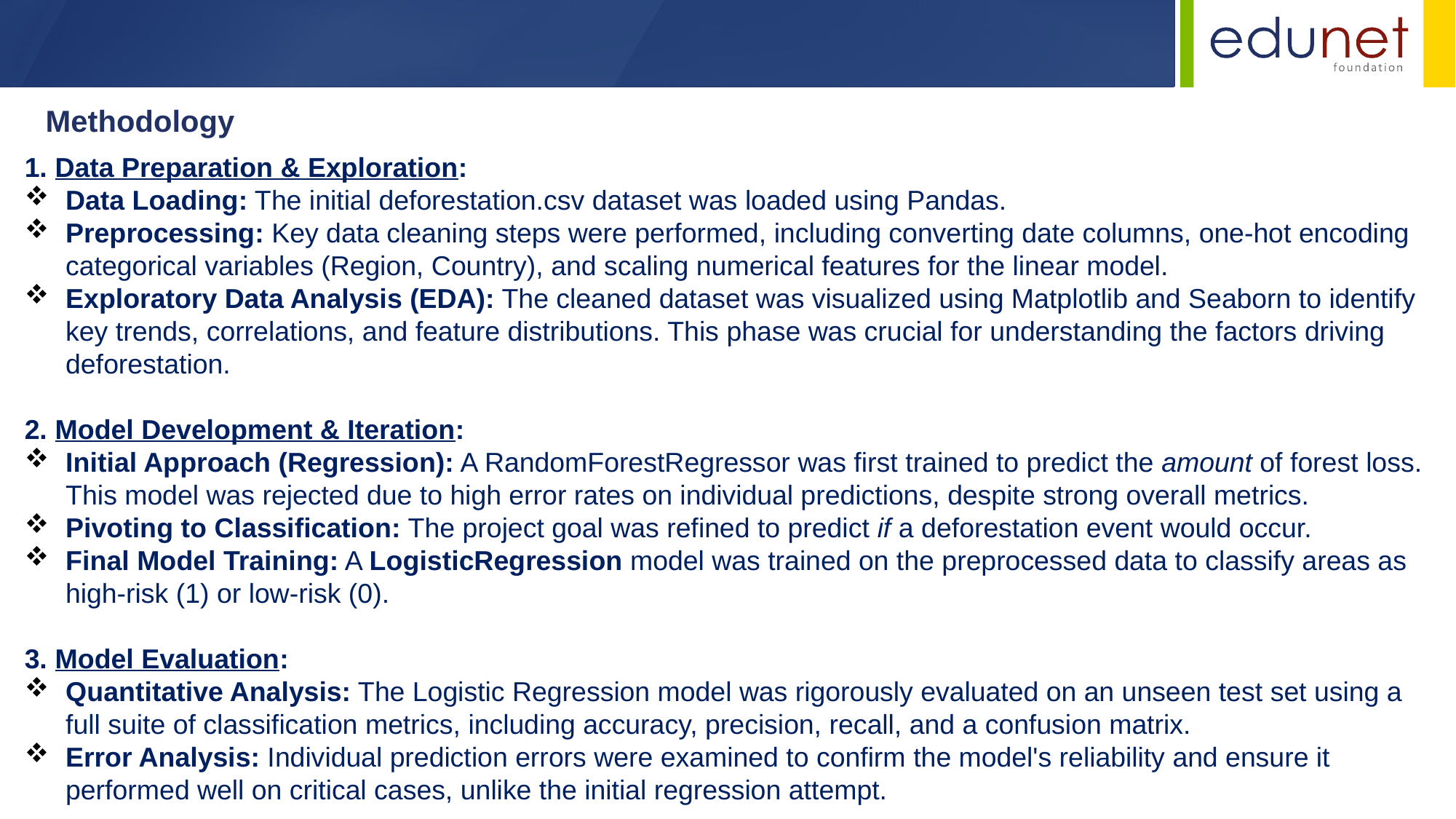

Methodology
1. Data Preparation & Exploration:
Data Loading: The initial deforestation.csv dataset was loaded using Pandas.
Preprocessing: Key data cleaning steps were performed, including converting date columns, one-hot encoding categorical variables (Region, Country), and scaling numerical features for the linear model.
Exploratory Data Analysis (EDA): The cleaned dataset was visualized using Matplotlib and Seaborn to identify key trends, correlations, and feature distributions. This phase was crucial for understanding the factors driving deforestation.

2. Model Development & Iteration:
Initial Approach (Regression): A RandomForestRegressor was first trained to predict the amount of forest loss. This model was rejected due to high error rates on individual predictions, despite strong overall metrics.
Pivoting to Classification: The project goal was refined to predict if a deforestation event would occur.
Final Model Training: A LogisticRegression model was trained on the preprocessed data to classify areas as high-risk (1) or low-risk (0).

3. Model Evaluation:
Quantitative Analysis: The Logistic Regression model was rigorously evaluated on an unseen test set using a full suite of classification metrics, including accuracy, precision, recall, and a confusion matrix.
Error Analysis: Individual prediction errors were examined to confirm the model's reliability and ensure it performed well on critical cases, unlike the initial regression attempt.